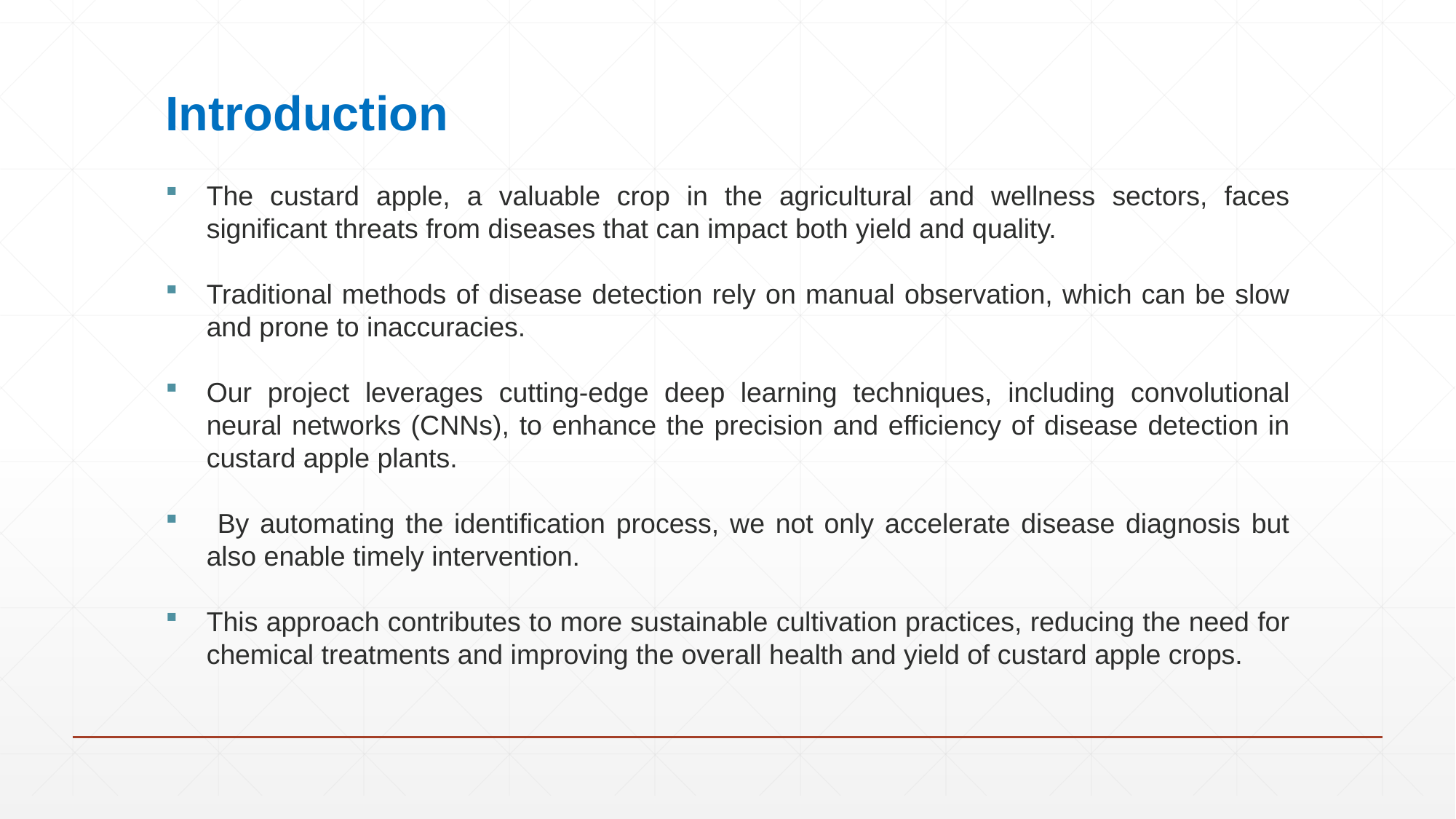

# Introduction
The custard apple, a valuable crop in the agricultural and wellness sectors, faces significant threats from diseases that can impact both yield and quality.

Traditional methods of disease detection rely on manual observation, which can be slow and prone to inaccuracies.

Our project leverages cutting-edge deep learning techniques, including convolutional neural networks (CNNs), to enhance the precision and efficiency of disease detection in custard apple plants.

 By automating the identification process, we not only accelerate disease diagnosis but also enable timely intervention.

This approach contributes to more sustainable cultivation practices, reducing the need for chemical treatments and improving the overall health and yield of custard apple crops.